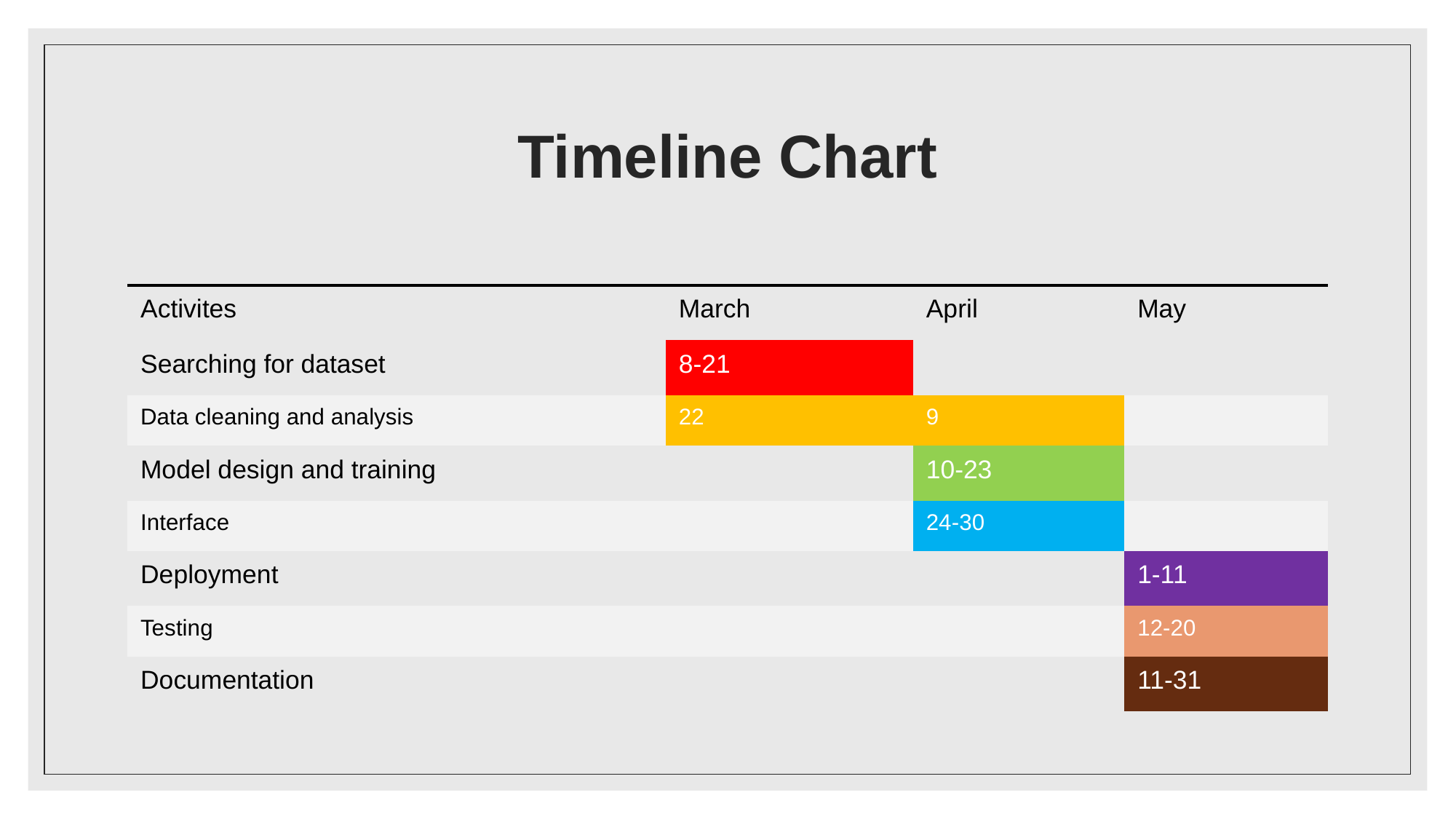

# Timeline Chart
| Activites | March | April | May |
| --- | --- | --- | --- |
| Searching for dataset | 8-21 |  |  |
| Data cleaning and analysis | 22 | 9 |  |
| Model design and training |  | 10-23 |  |
| Interface |  | 24-30 |  |
| Deployment |  |  | 1-11 |
| Testing |  |  | 12-20 |
| Documentation |  |  | 11-31 |